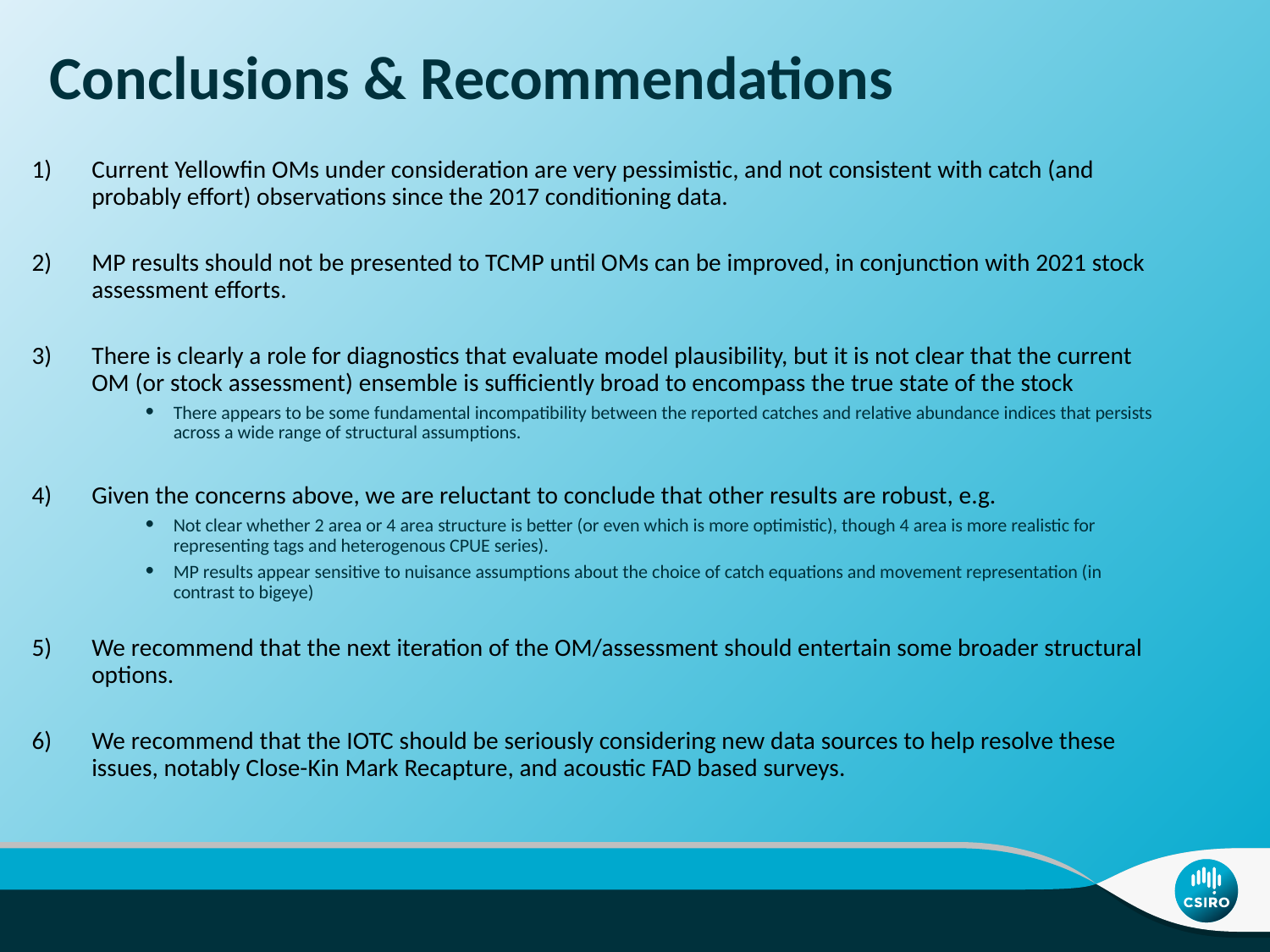

# Conclusions & Recommendations
Current Yellowfin OMs under consideration are very pessimistic, and not consistent with catch (and probably effort) observations since the 2017 conditioning data.

MP results should not be presented to TCMP until OMs can be improved, in conjunction with 2021 stock assessment efforts.

There is clearly a role for diagnostics that evaluate model plausibility, but it is not clear that the current OM (or stock assessment) ensemble is sufficiently broad to encompass the true state of the stock
There appears to be some fundamental incompatibility between the reported catches and relative abundance indices that persists across a wide range of structural assumptions.

Given the concerns above, we are reluctant to conclude that other results are robust, e.g.
Not clear whether 2 area or 4 area structure is better (or even which is more optimistic), though 4 area is more realistic for representing tags and heterogenous CPUE series).
MP results appear sensitive to nuisance assumptions about the choice of catch equations and movement representation (in contrast to bigeye)

We recommend that the next iteration of the OM/assessment should entertain some broader structural options.

We recommend that the IOTC should be seriously considering new data sources to help resolve these issues, notably Close-Kin Mark Recapture, and acoustic FAD based surveys.